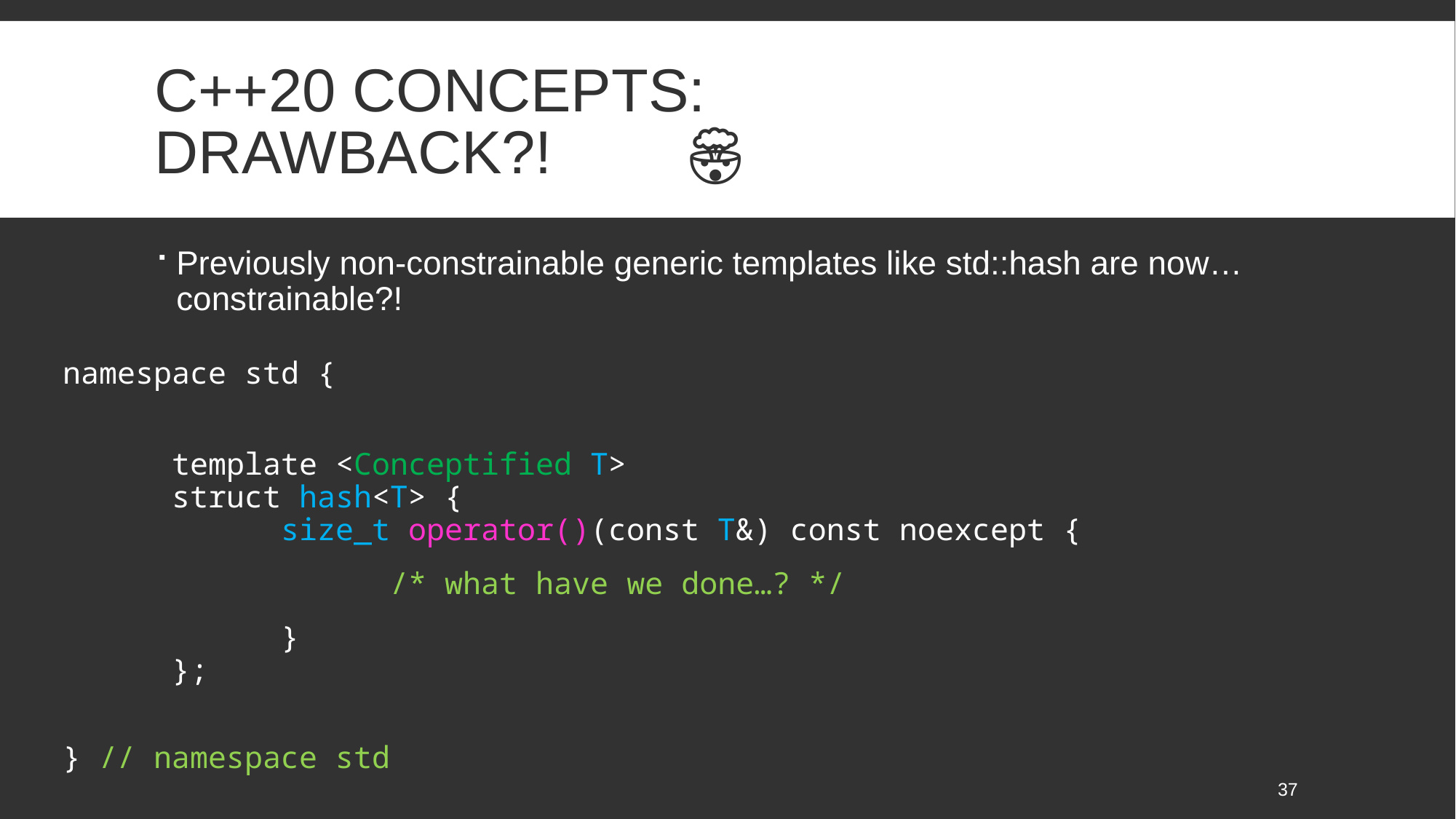

# C++20 Concepts: Drawback?!        🤯
Previously non-constrainable generic templates like std::hash are now… constrainable?!
namespace std {
	template <Conceptified T>
	struct hash<T> {
		size_t operator()(const T&) const noexcept {
			/* what have we done…? */
		}
	};
} // namespace std
37